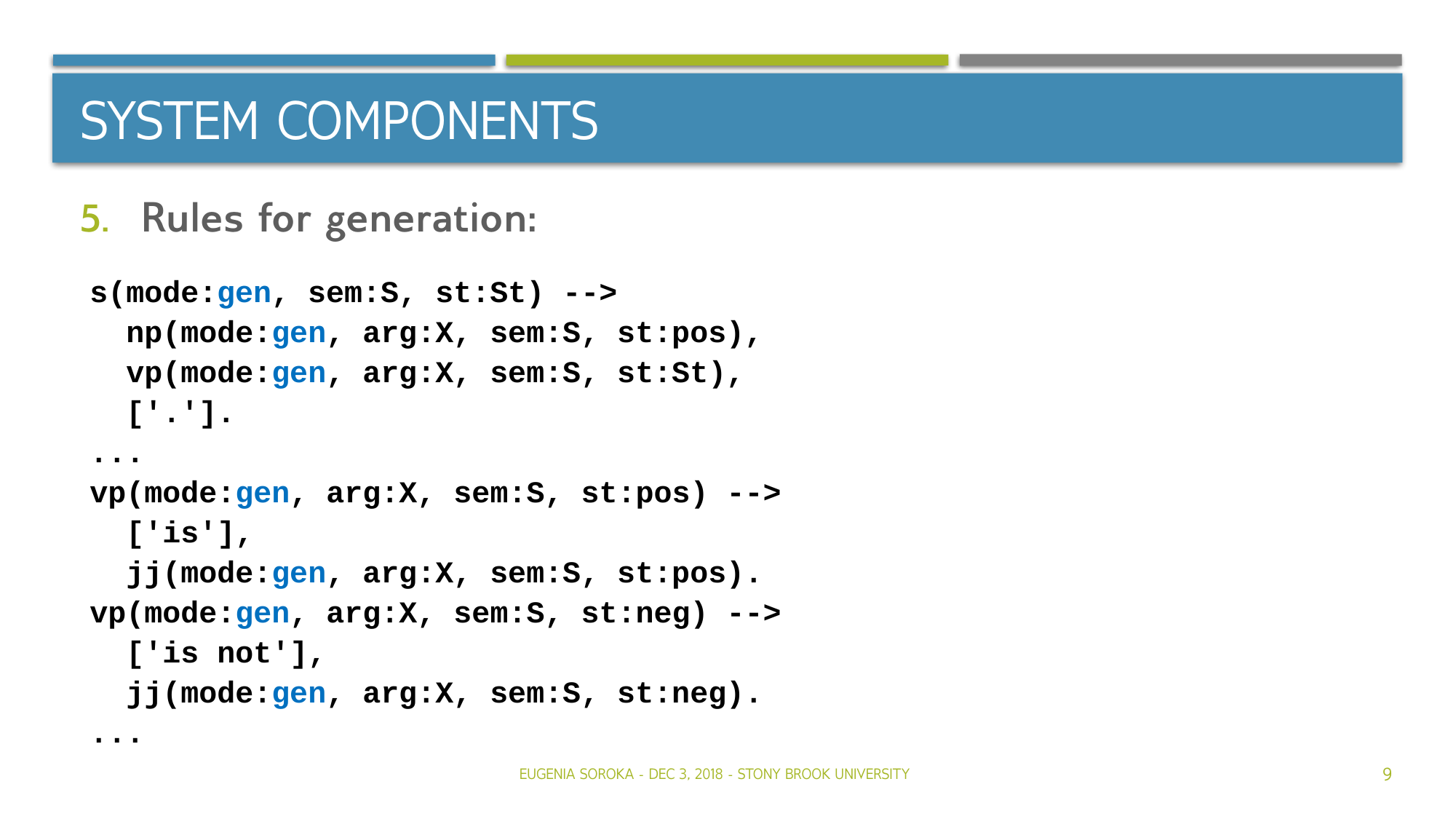

# System Components
Rules for generation:
s(mode:gen, sem:S, st:St) -->
  np(mode:gen, arg:X, sem:S, st:pos),
  vp(mode:gen, arg:X, sem:S, st:St),
  ['.'].
...
vp(mode:gen, arg:X, sem:S, st:pos) -->
  ['is'],
  jj(mode:gen, arg:X, sem:S, st:pos).
vp(mode:gen, arg:X, sem:S, st:neg) -->
  ['is not'],
  jj(mode:gen, arg:X, sem:S, st:neg).
...
Eugenia Soroka - Dec 3, 2018 - Stony Brook University
9